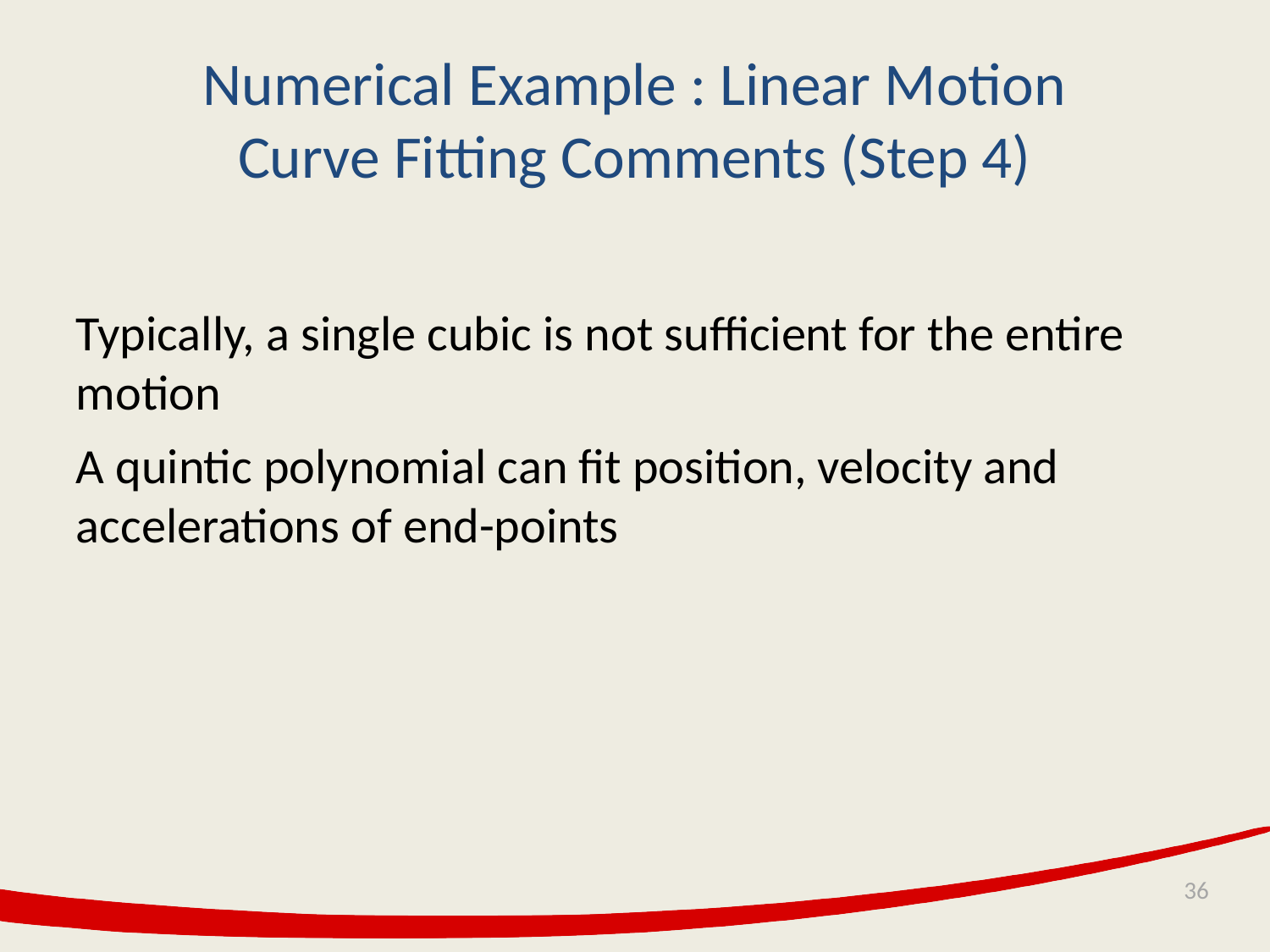

Numerical Example : Linear Motion
Curve Fitting Comments (Step 4)

Typically, a single cubic is not sufficient for the entire motion
A quintic polynomial can fit position, velocity and accelerations of end-points